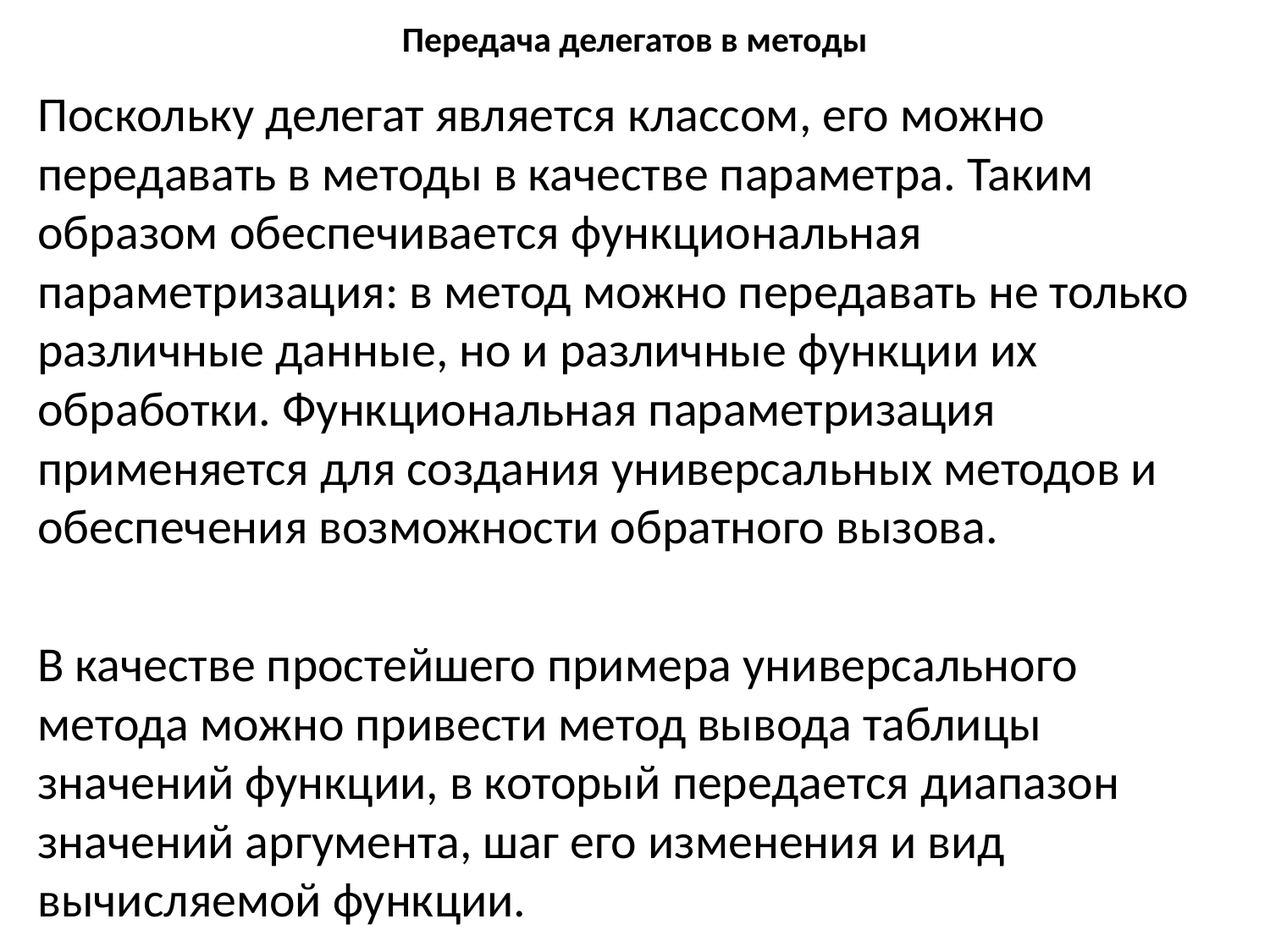

# Передача делегатов в методы
Поскольку делегат является классом, его можно передавать в методы в качестве параметра. Таким образом обеспечивается функциональная параметризация: в метод можно передавать не только различные данные, но и различные функции их обработки. Функциональная параметризация применяется для создания универсальных методов и обеспечения возможности обратного вызова.

В качестве простейшего примера универсального метода можно привести метод вывода таблицы значений функции, в который передается диапазон значений аргумента, шаг его изменения и вид вычисляемой функции.